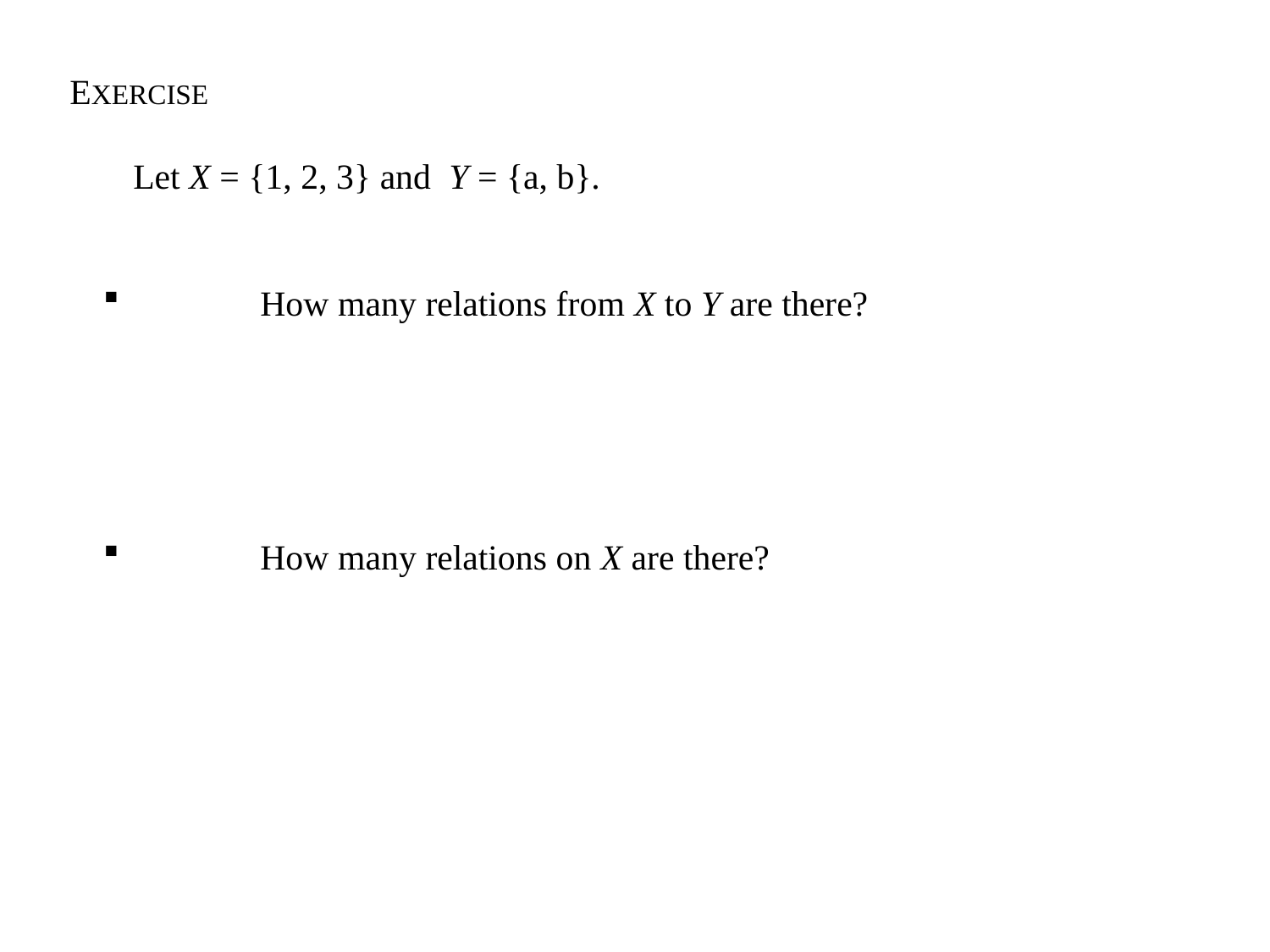

EXERCISE

Let X = {1, 2, 3} and  Y = {a, b}.

	How many relations from X to Y are there?

	How many relations on X are there?